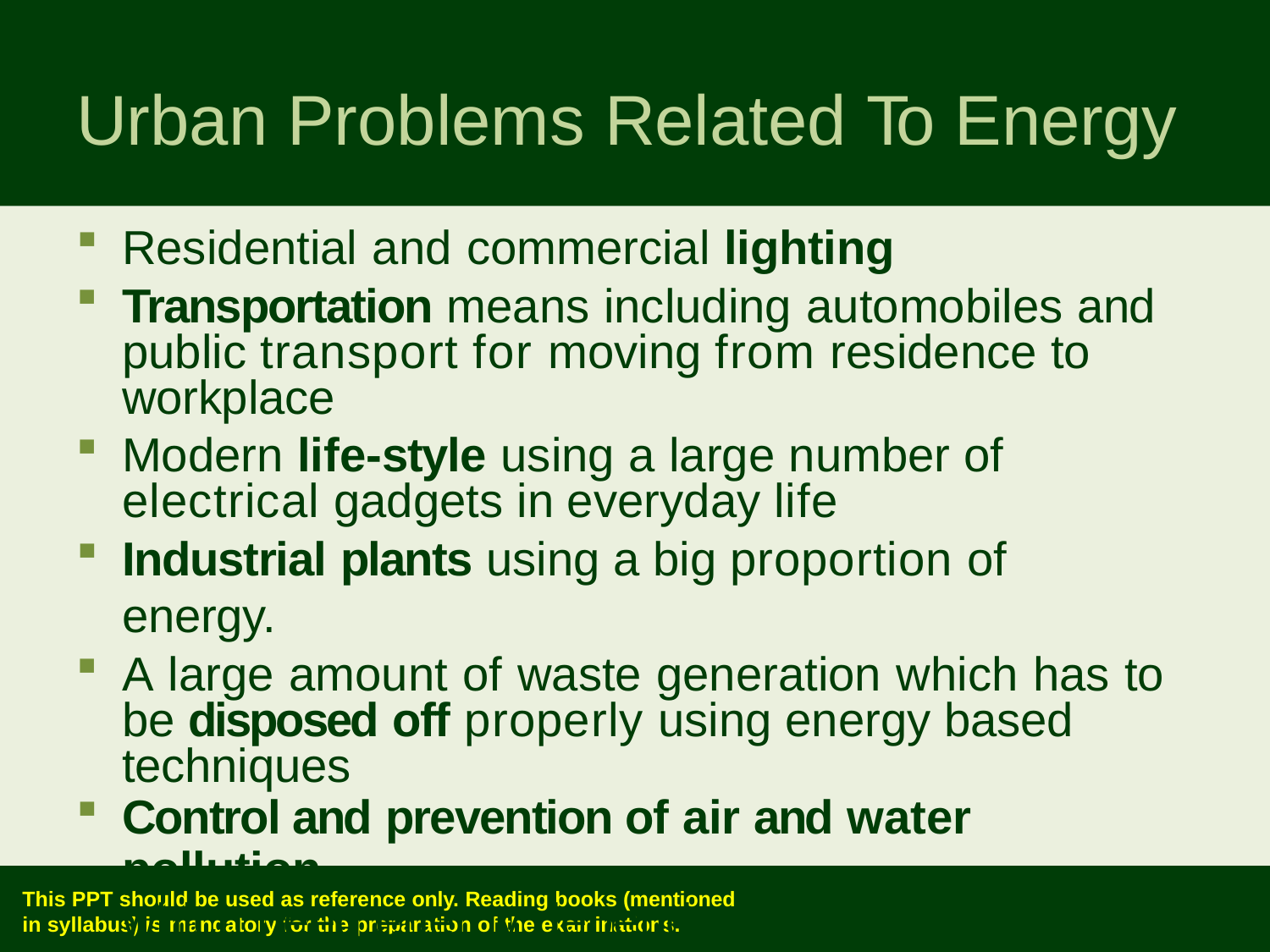

# Urban Problems Related To Energy
Residential and commercial lighting
Transportation means including automobiles and public transport for moving from residence to workplace
Modern life-style using a large number of electrical gadgets in everyday life
Industrial plants using a big proportion of energy.
A large amount of waste generation which has to be disposed off properly using energy based techniques
Control and prevention of air and water pollution
which need energy dependent technologies
This PPT should be used as reference only. Reading books (mentioned
in syllabus) is mandatory for the preparation of the examinations.